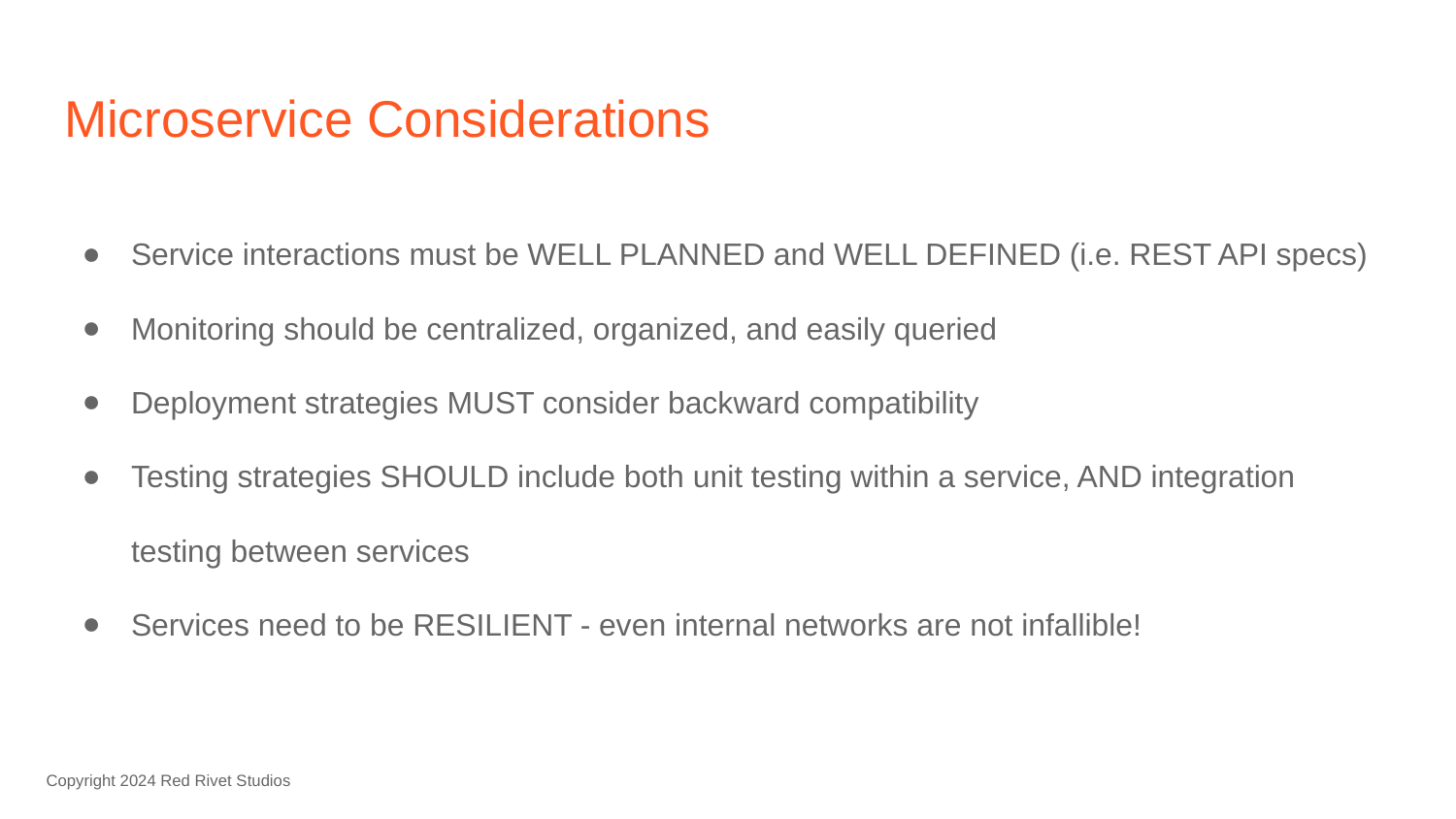

# Microservice Considerations
Service interactions must be WELL PLANNED and WELL DEFINED (i.e. REST API specs)
Monitoring should be centralized, organized, and easily queried
Deployment strategies MUST consider backward compatibility
Testing strategies SHOULD include both unit testing within a service, AND integration testing between services
Services need to be RESILIENT - even internal networks are not infallible!